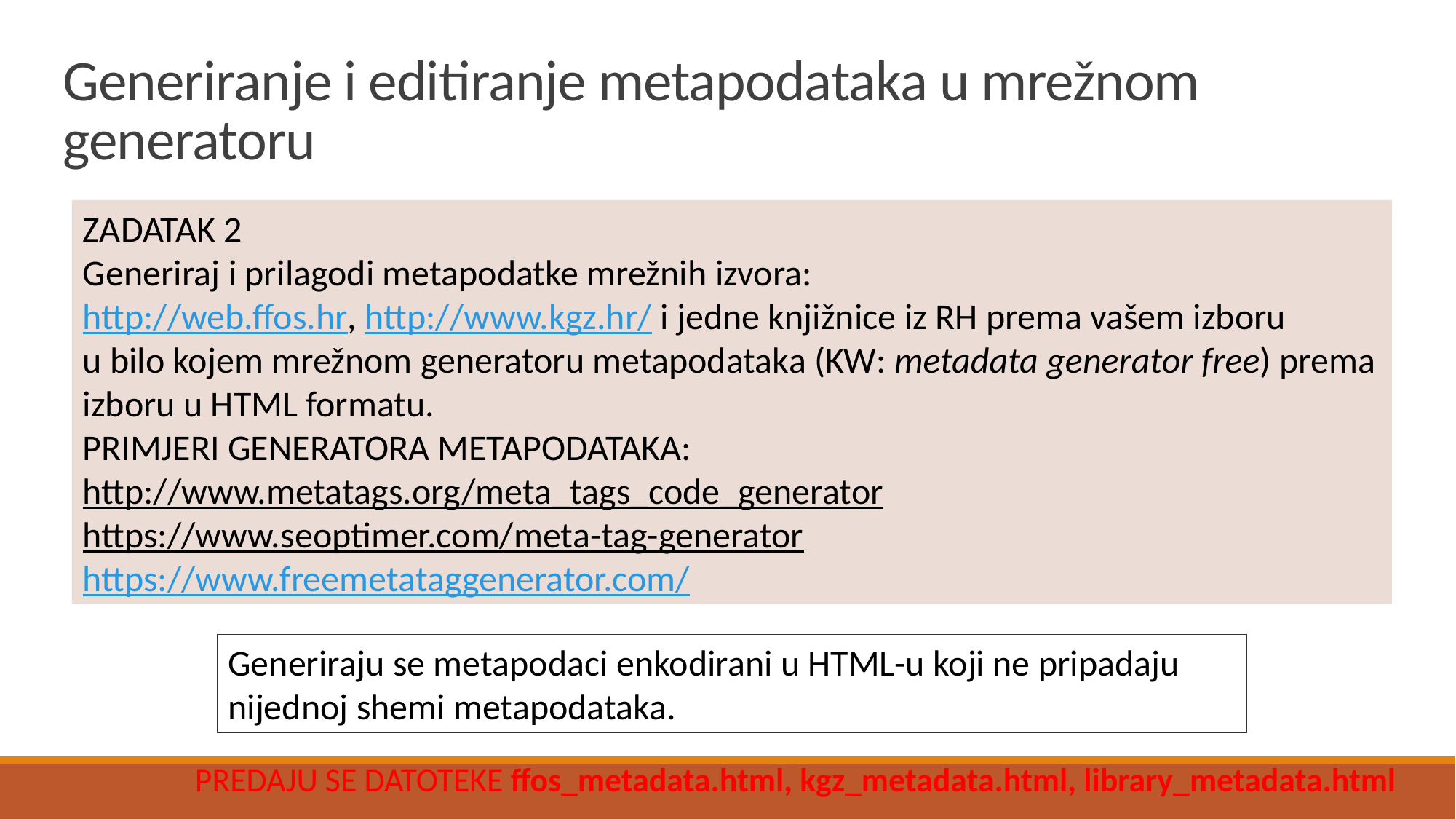

# Generiranje i editiranje metapodataka u mrežnom generatoru

ZADATAK 2
Generiraj i prilagodi metapodatke mrežnih izvora:
http://web.ffos.hr, http://www.kgz.hr/ i jedne knjižnice iz RH prema vašem izboru
u bilo kojem mrežnom generatoru metapodataka (KW: metadata generator free) prema izboru u HTML formatu.
PRIMJERI GENERATORA METAPODATAKA:
http://www.metatags.org/meta_tags_code_generator
https://www.seoptimer.com/meta-tag-generator
https://www.freemetataggenerator.com/

Generiraju se metapodaci enkodirani u HTML-u koji ne pripadaju nijednoj shemi metapodataka.
PREDAJU SE DATOTEKE ffos_metadata.html, kgz_metadata.html, library_metadata.html